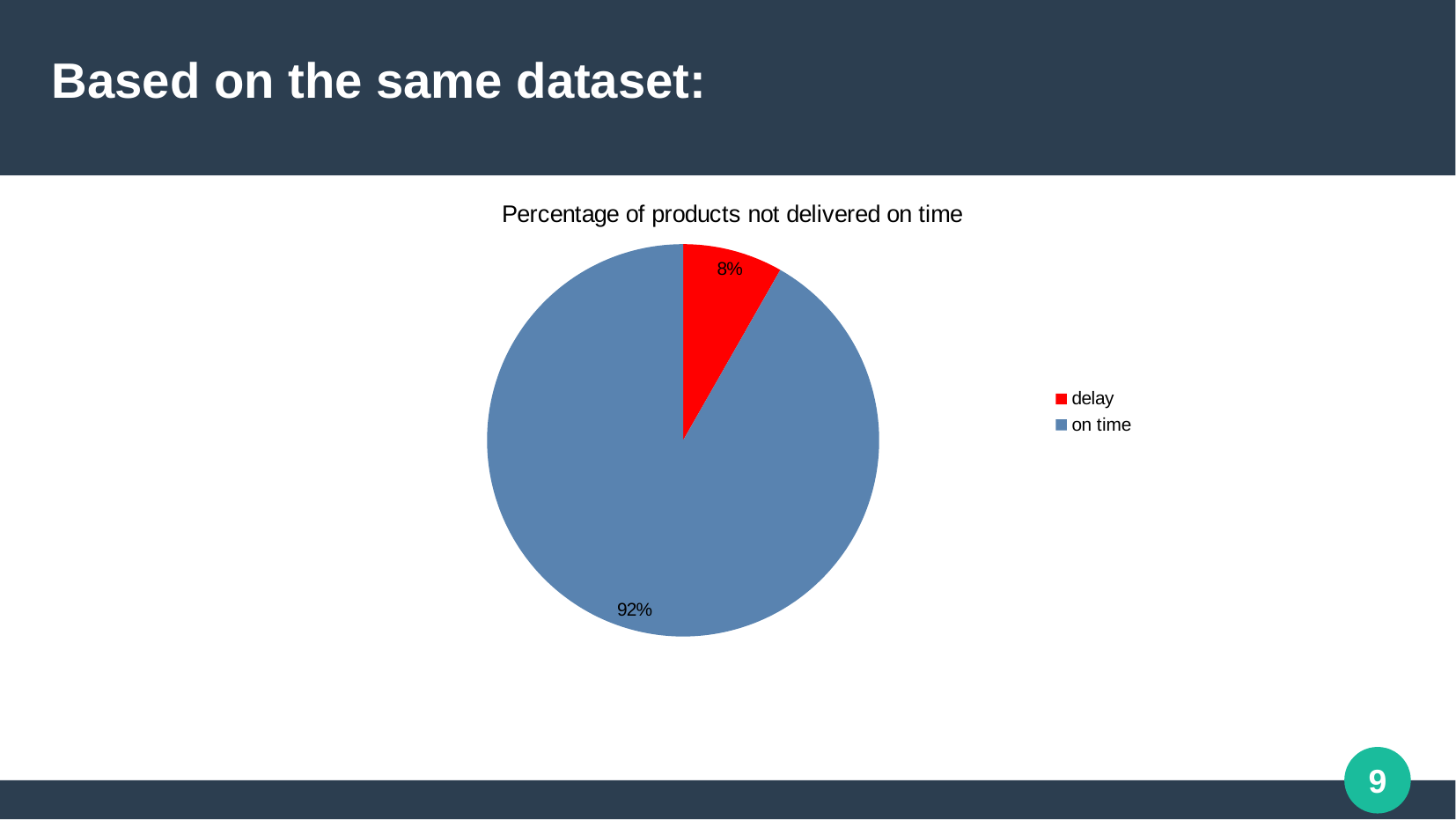

Based on the same dataset:

### Chart: Percentage of products not delivered on time

| Category | Zeile 2 |
|---|---|
| delay | 7762.0 |
| on time | 86216.0 |